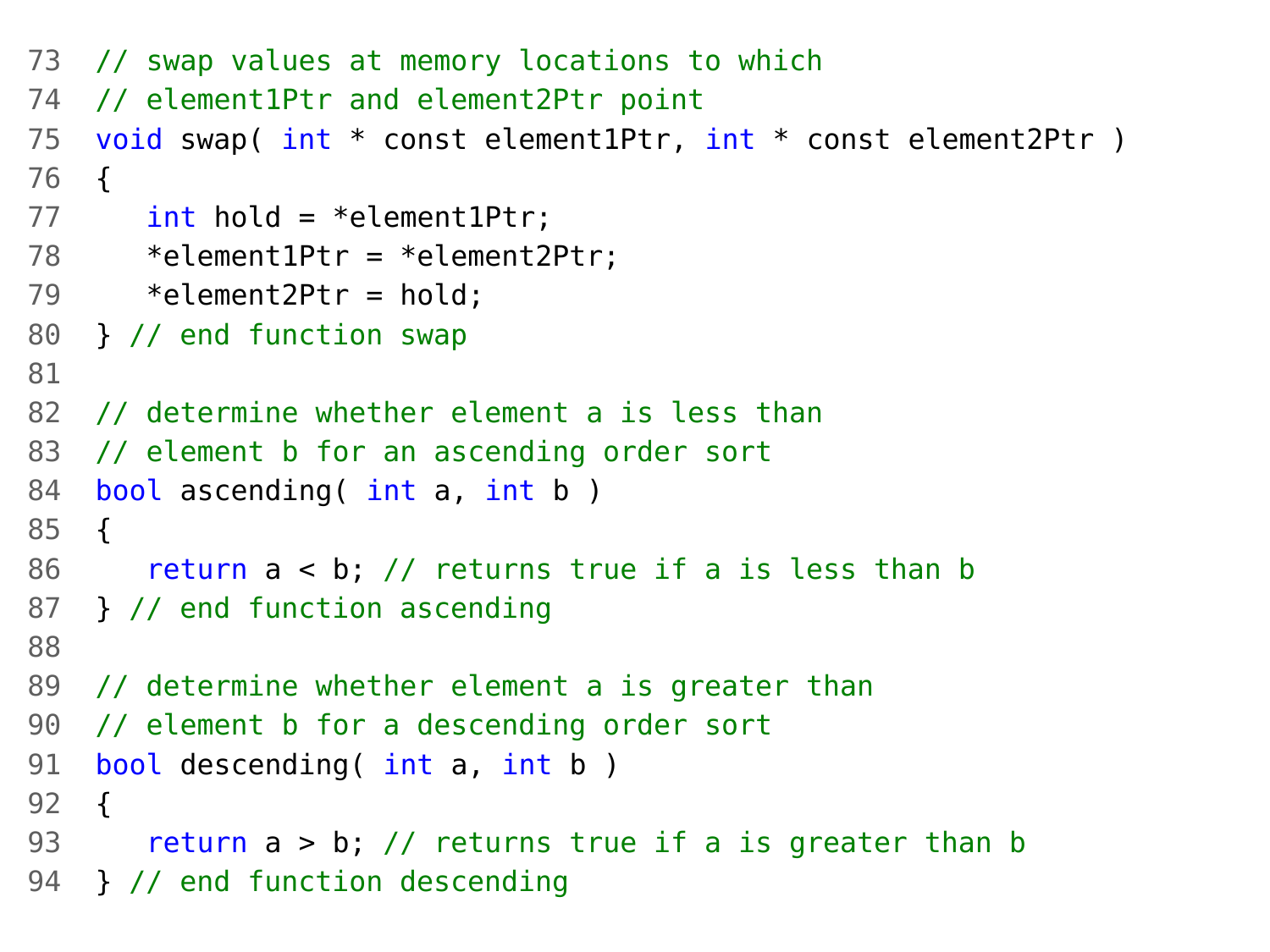

73  // swap values at memory locations to which
74  // element1Ptr and element2Ptr point
75  void swap( int * const element1Ptr, int * const element2Ptr )
76  {
77     int hold = *element1Ptr;
78     *element1Ptr = *element2Ptr;
79     *element2Ptr = hold;
80  } // end function swap
81
82  // determine whether element a is less than
83  // element b for an ascending order sort
84  bool ascending( int a, int b )
85  {
86     return a < b; // returns true if a is less than b
87  } // end function ascending
88
89  // determine whether element a is greater than
90  // element b for a descending order sort
91  bool descending( int a, int b )
92  {
93     return a > b; // returns true if a is greater than b
94  } // end function descending